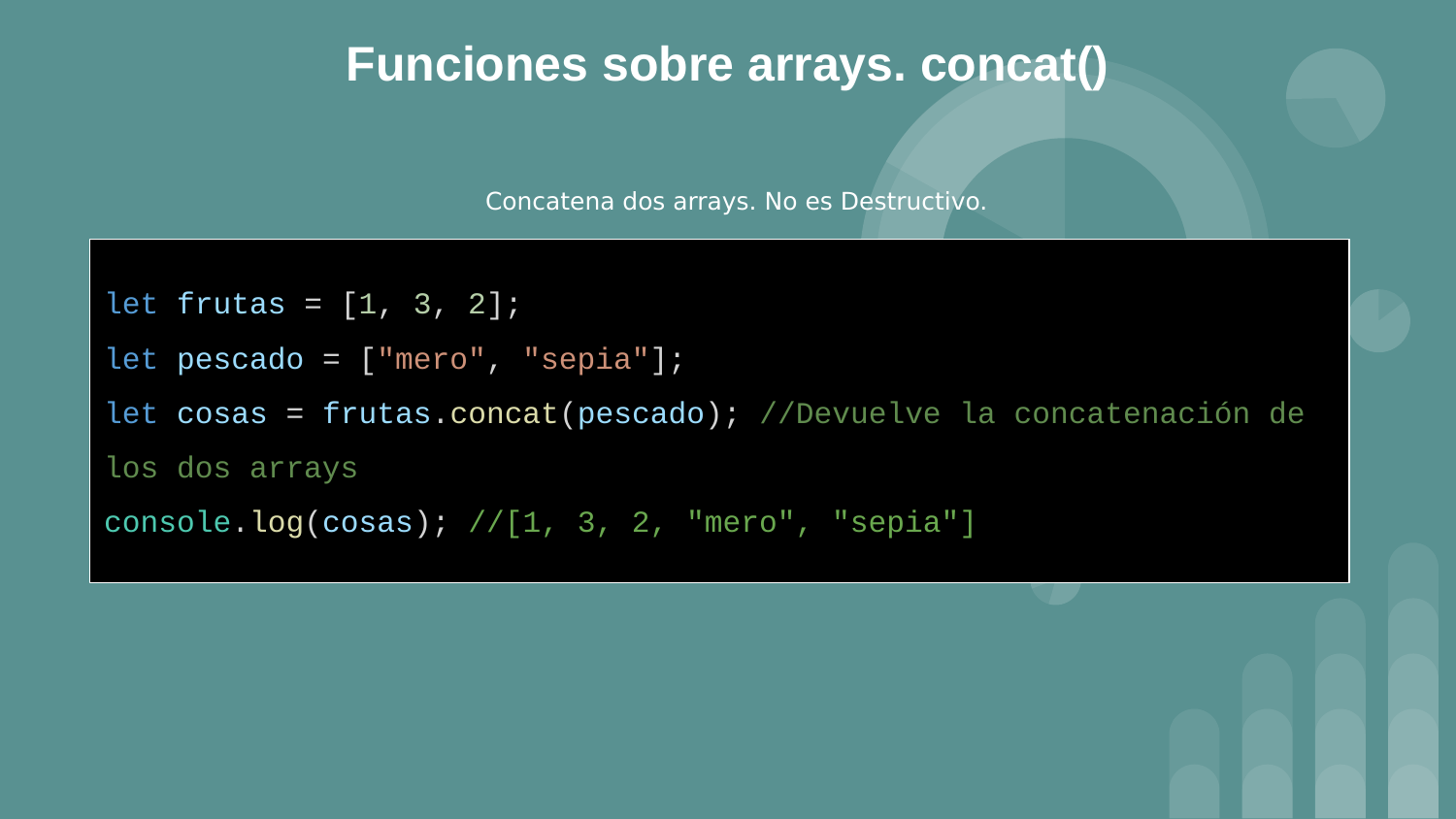

# Funciones sobre arrays. concat()
Concatena dos arrays. No es Destructivo.

let frutas = [1, 3, 2];
let pescado = ["mero", "sepia"];
let cosas = frutas.concat(pescado); //Devuelve la concatenación de los dos arrays
console.log(cosas); //[1, 3, 2, "mero", "sepia"]